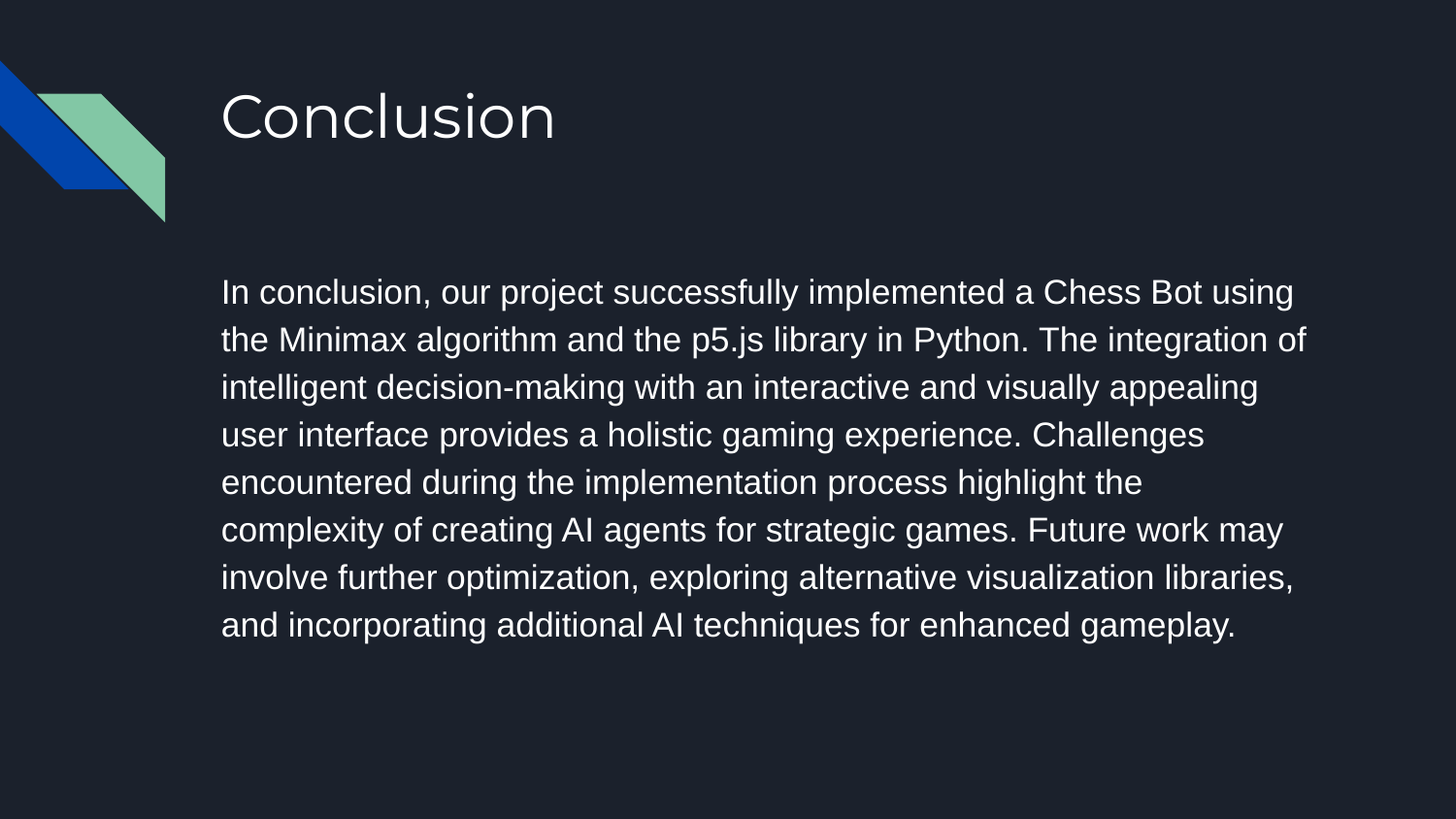

# Conclusion
In conclusion, our project successfully implemented a Chess Bot using the Minimax algorithm and the p5.js library in Python. The integration of intelligent decision-making with an interactive and visually appealing user interface provides a holistic gaming experience. Challenges encountered during the implementation process highlight the complexity of creating AI agents for strategic games. Future work may involve further optimization, exploring alternative visualization libraries, and incorporating additional AI techniques for enhanced gameplay.